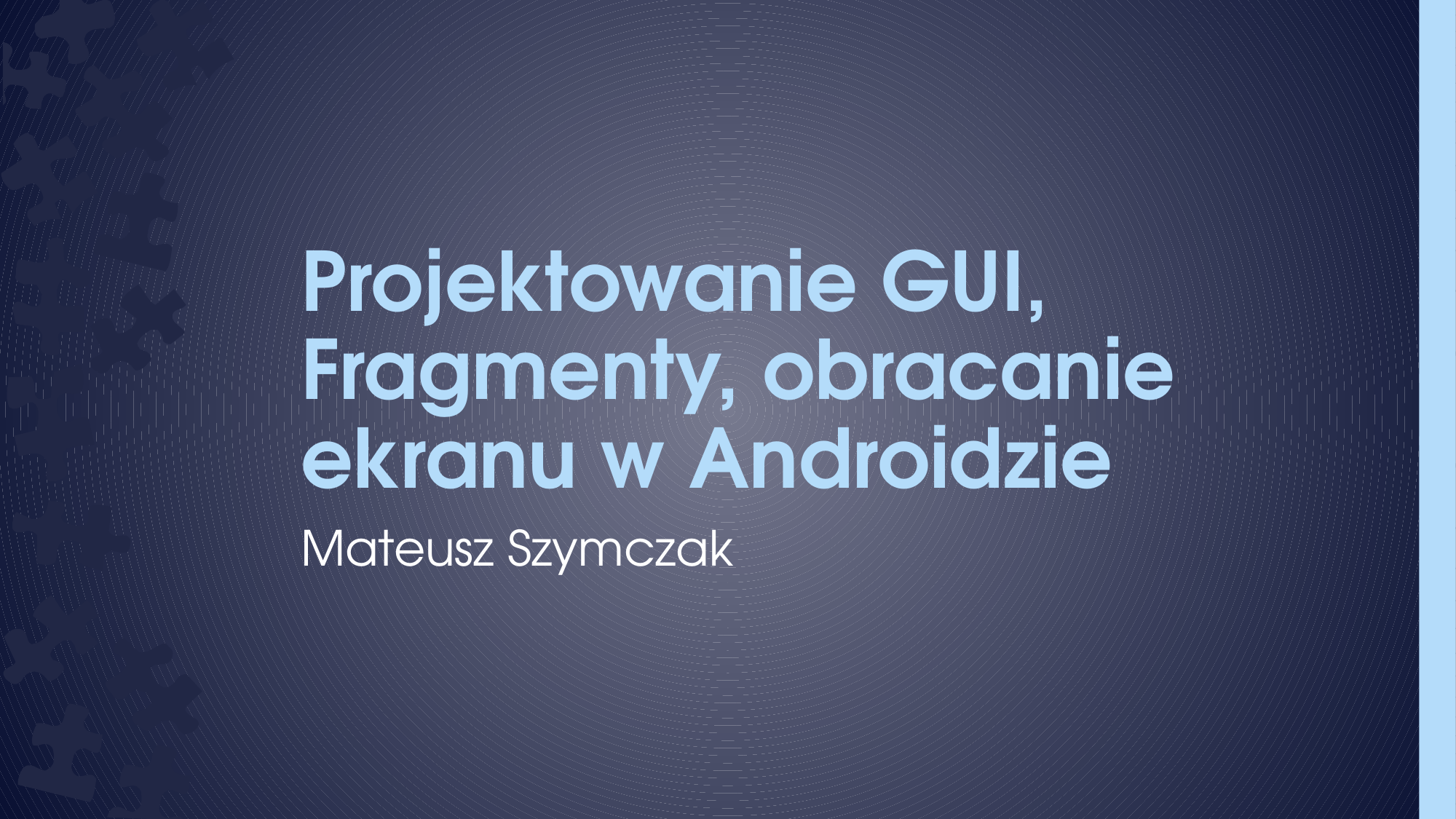

# Projektowanie GUI, Fragmenty, obracanie ekranu w Androidzie
Mateusz Szymczak